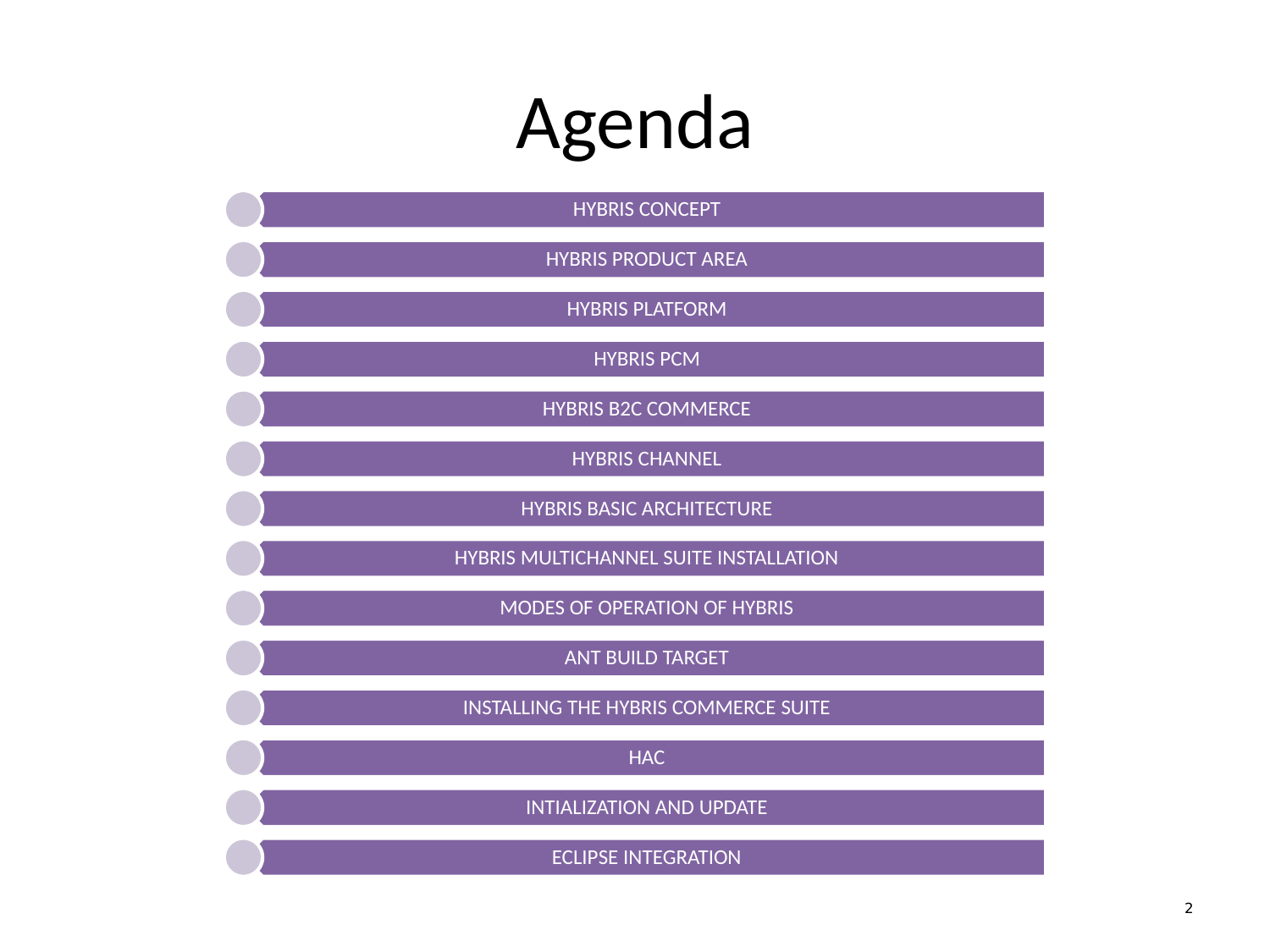

# Agenda
HYBRIS CONCEPT
HYBRIS PRODUCT AREA
HYBRIS PLATFORM
HYBRIS PCM
HYBRIS B2C COMMERCE
HYBRIS CHANNEL
HYBRIS BASIC ARCHITECTURE
HYBRIS MULTICHANNEL SUITE INSTALLATION
MODES OF OPERATION OF HYBRIS
ANT BUILD TARGET
INSTALLING THE HYBRIS COMMERCE SUITE
HAC
INTIALIZATION AND UPDATE
ECLIPSE INTEGRATION
2